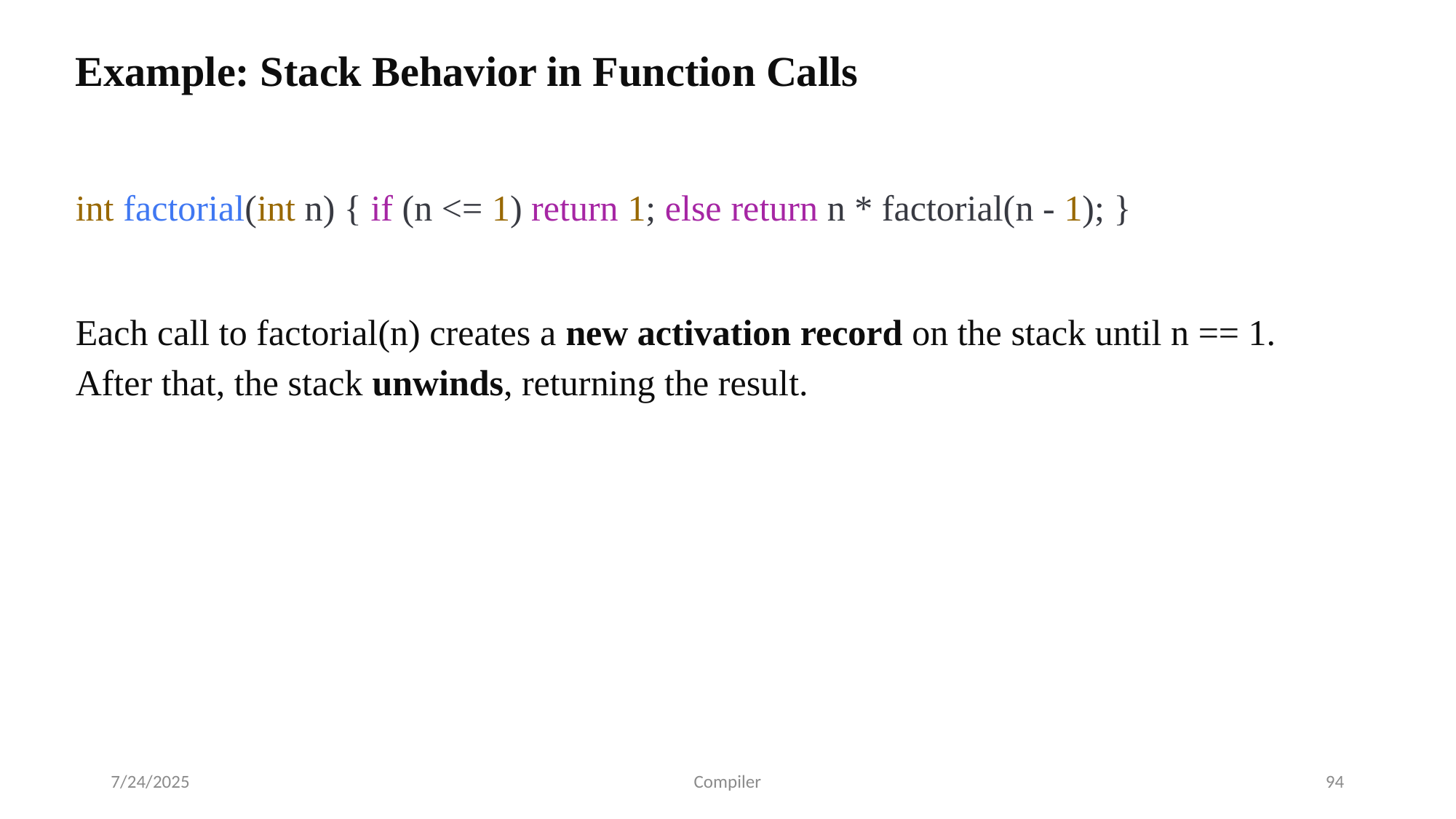

Example: Stack Behavior in Function Calls

int factorial(int n) { if (n <= 1) return 1; else return n * factorial(n - 1); }

Each call to factorial(n) creates a new activation record on the stack until n == 1. After that, the stack unwinds, returning the result.
7/24/2025
Compiler
94